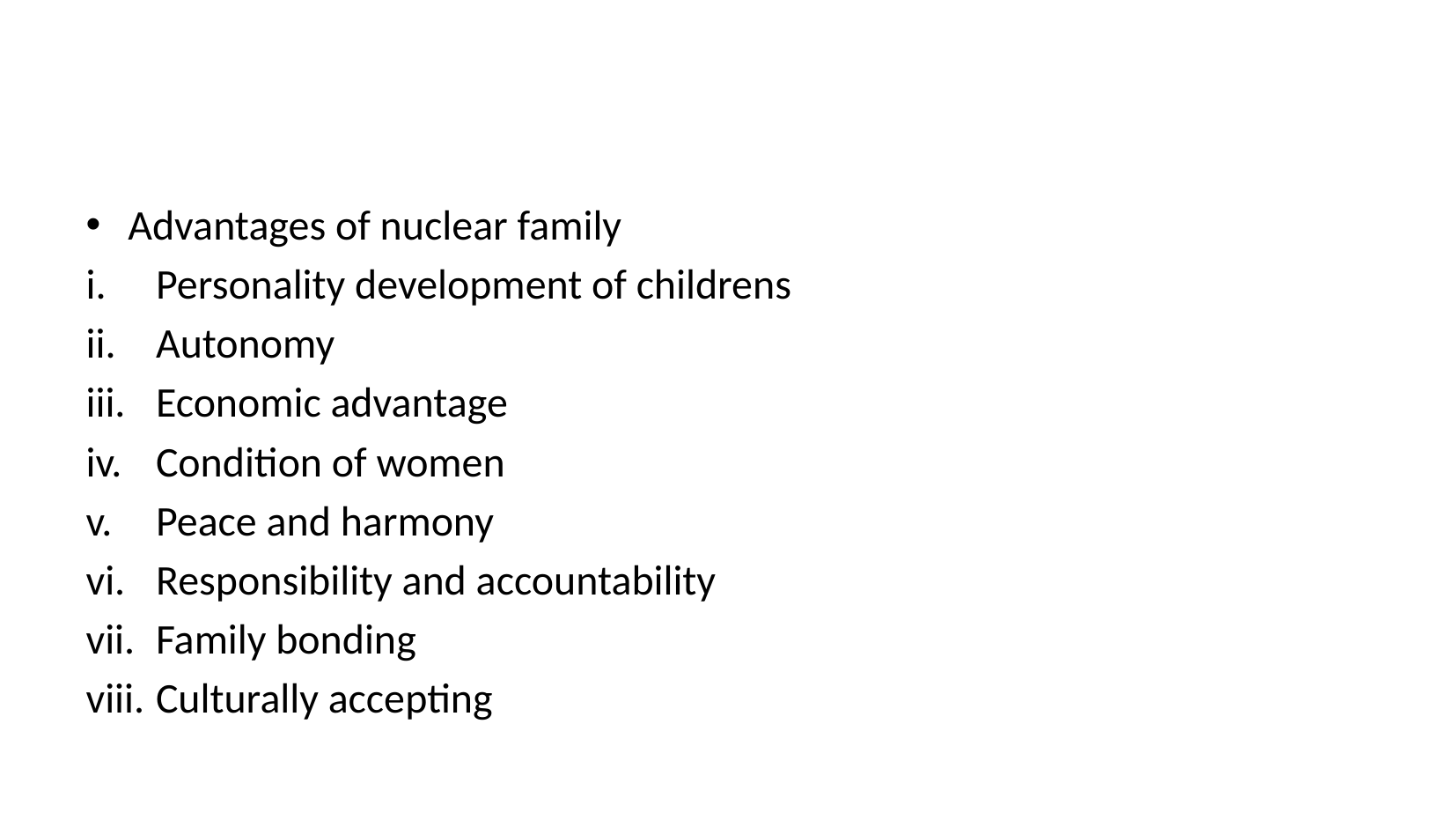

#
Advantages of nuclear family
Personality development of childrens
Autonomy
Economic advantage
Condition of women
Peace and harmony
Responsibility and accountability
Family bonding
Culturally accepting